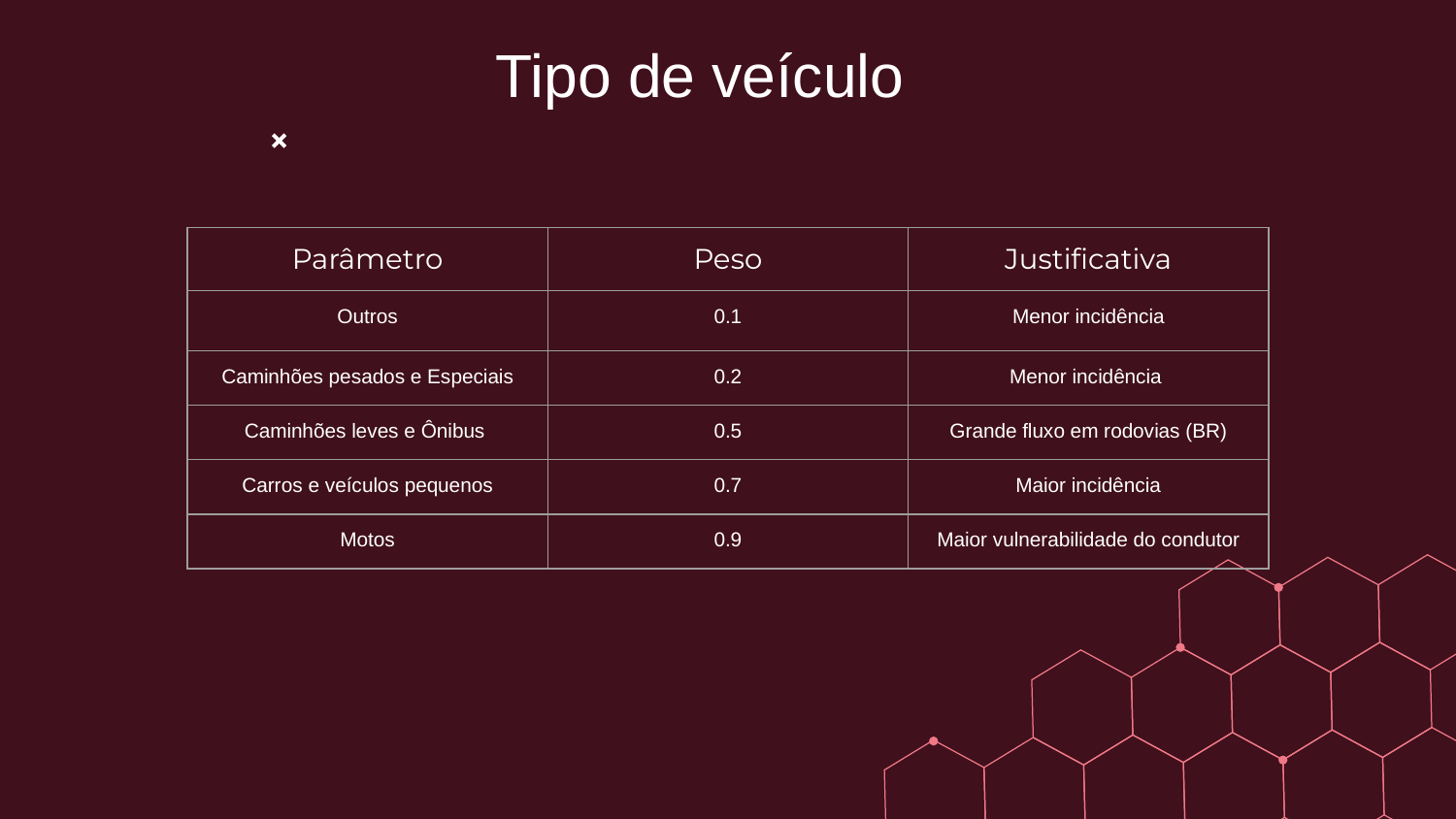

# Tipo de veículo

| Parâmetro | Peso | Justificativa |
| --- | --- | --- |
| Outros | 0.1 | Menor incidência |
| Caminhões pesados e Especiais | 0.2 | Menor incidência |
| Caminhões leves e Ônibus | 0.5 | Grande fluxo em rodovias (BR) |
| Carros e veículos pequenos | 0.7 | Maior incidência |
| Motos | 0.9 | Maior vulnerabilidade do condutor |